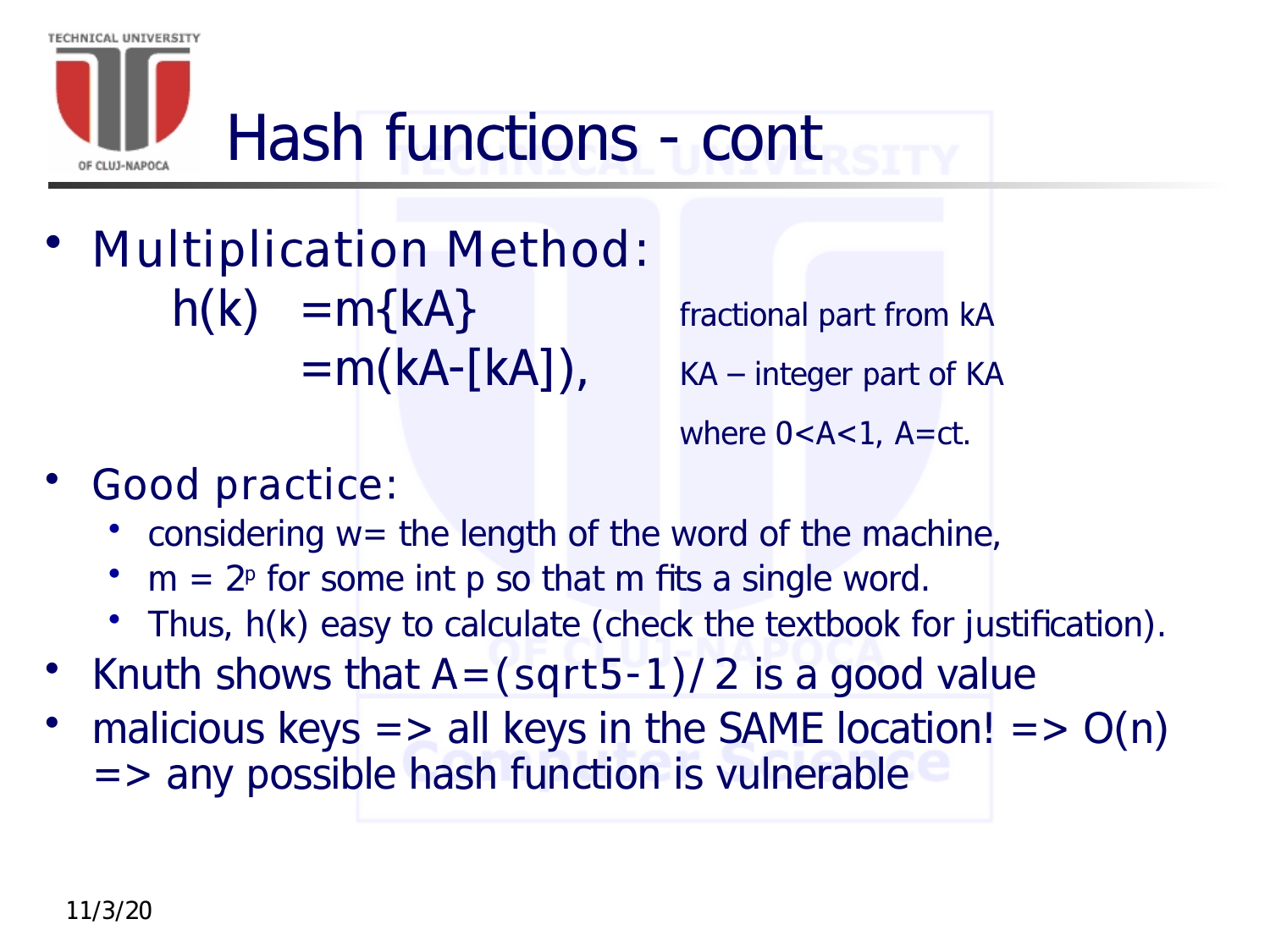

# Hash functions - cont
Multiplication Method:
	h(k)	=m{kA}		fractional part from kA
		=m(kA-[kA]), 	KA – integer part of KA
					where 0<A<1, A=ct.
Good practice:
considering w= the length of the word of the machine,
m = 2p for some int p so that m fits a single word.
Thus, h(k) easy to calculate (check the textbook for justification).
Knuth shows that A=(sqrt5-1)/2 is a good value
malicious keys => all keys in the SAME location! => O(n) => any possible hash function is vulnerable
11/3/20